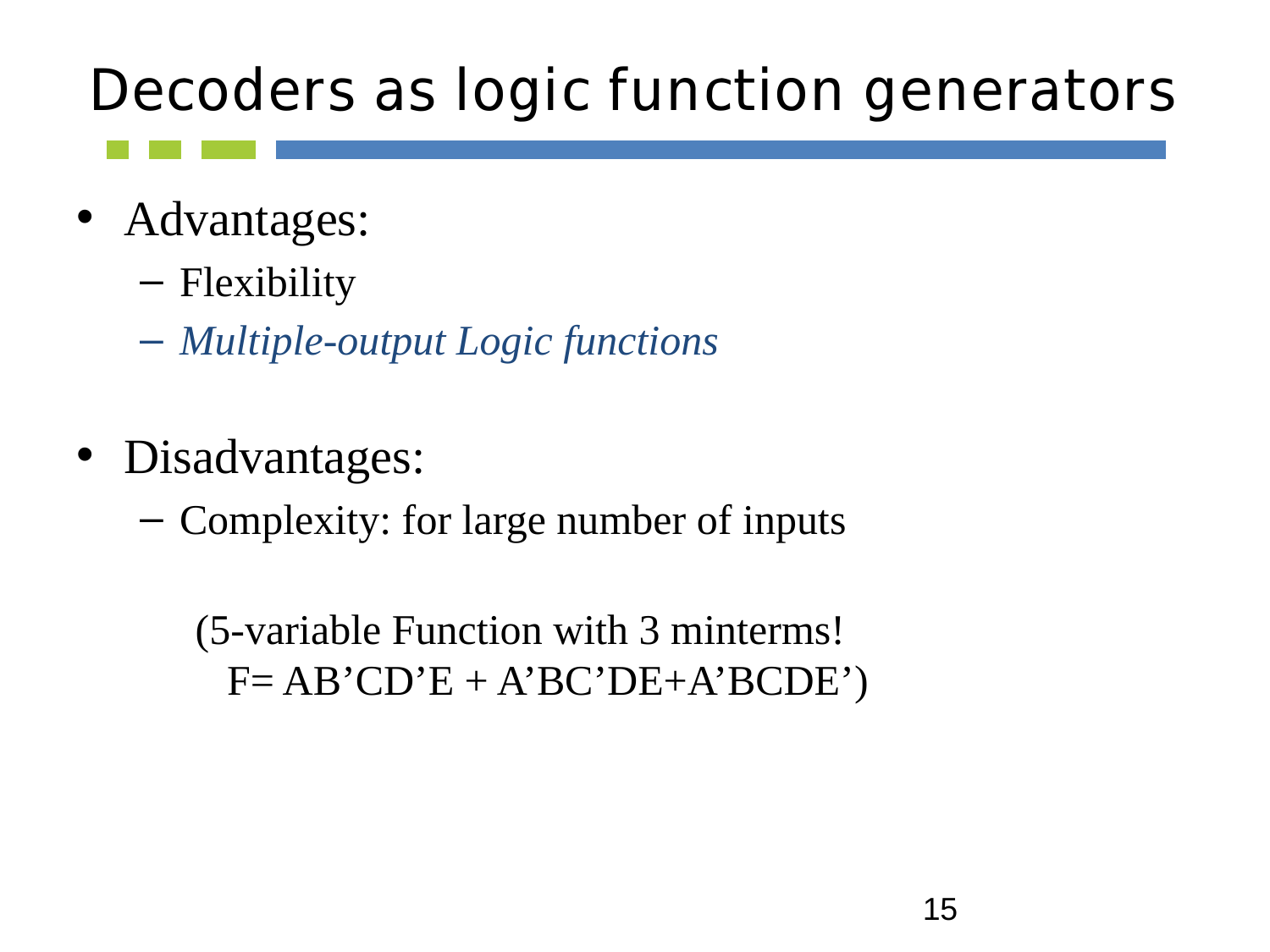

# Decoders as logic function generators
Advantages:
Flexibility
Multiple-output Logic functions
Disadvantages:
Complexity: for large number of inputs
(5-variable Function with 3 minterms!
   F= AB’CD’E + A’BC’DE+A’BCDE’)
15